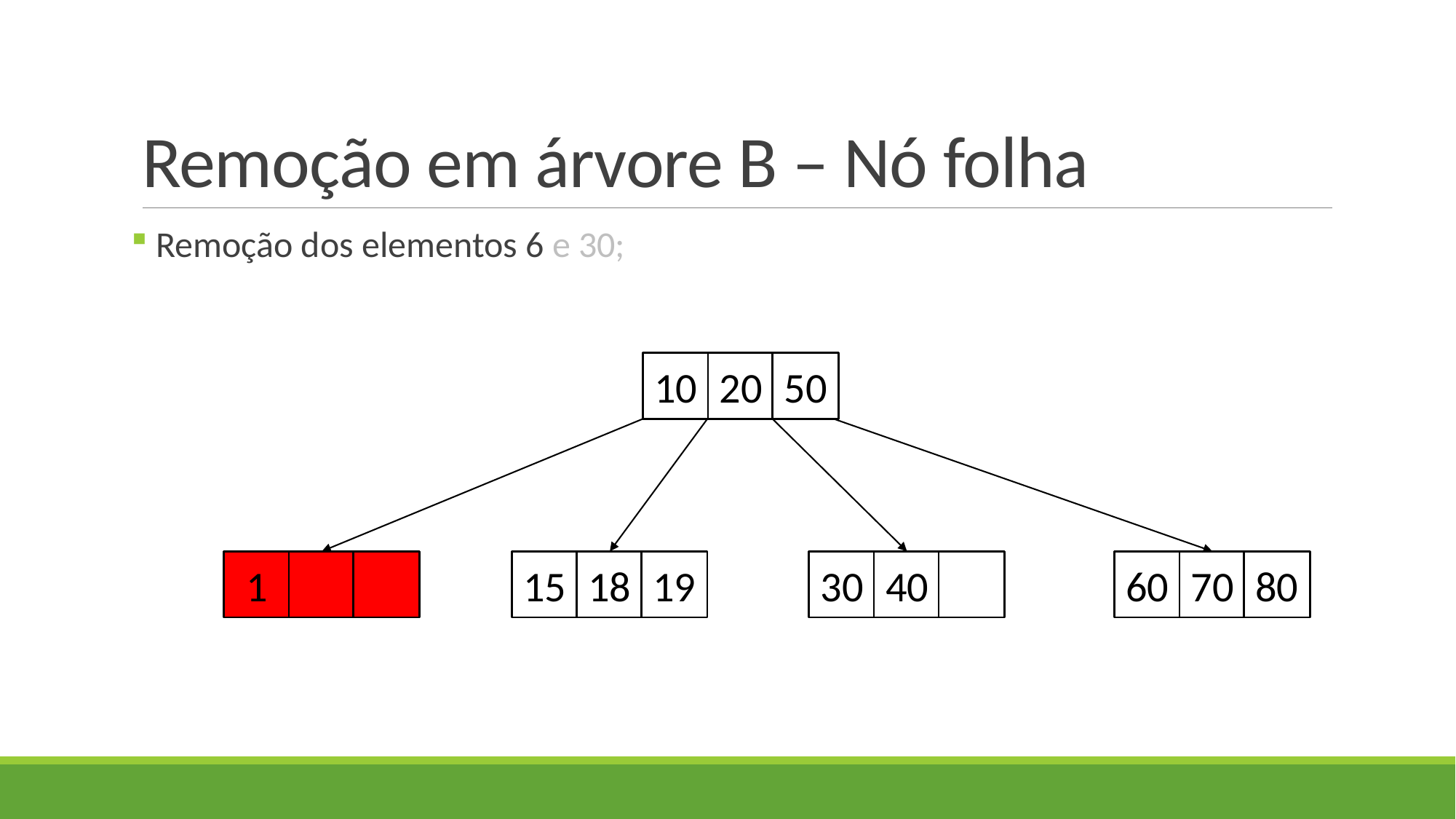

# Remoção em árvore B – Nó folha
 Remoção dos elementos 6 e 30;
10
20
50
1

15
18
19
30
40

60
70
80